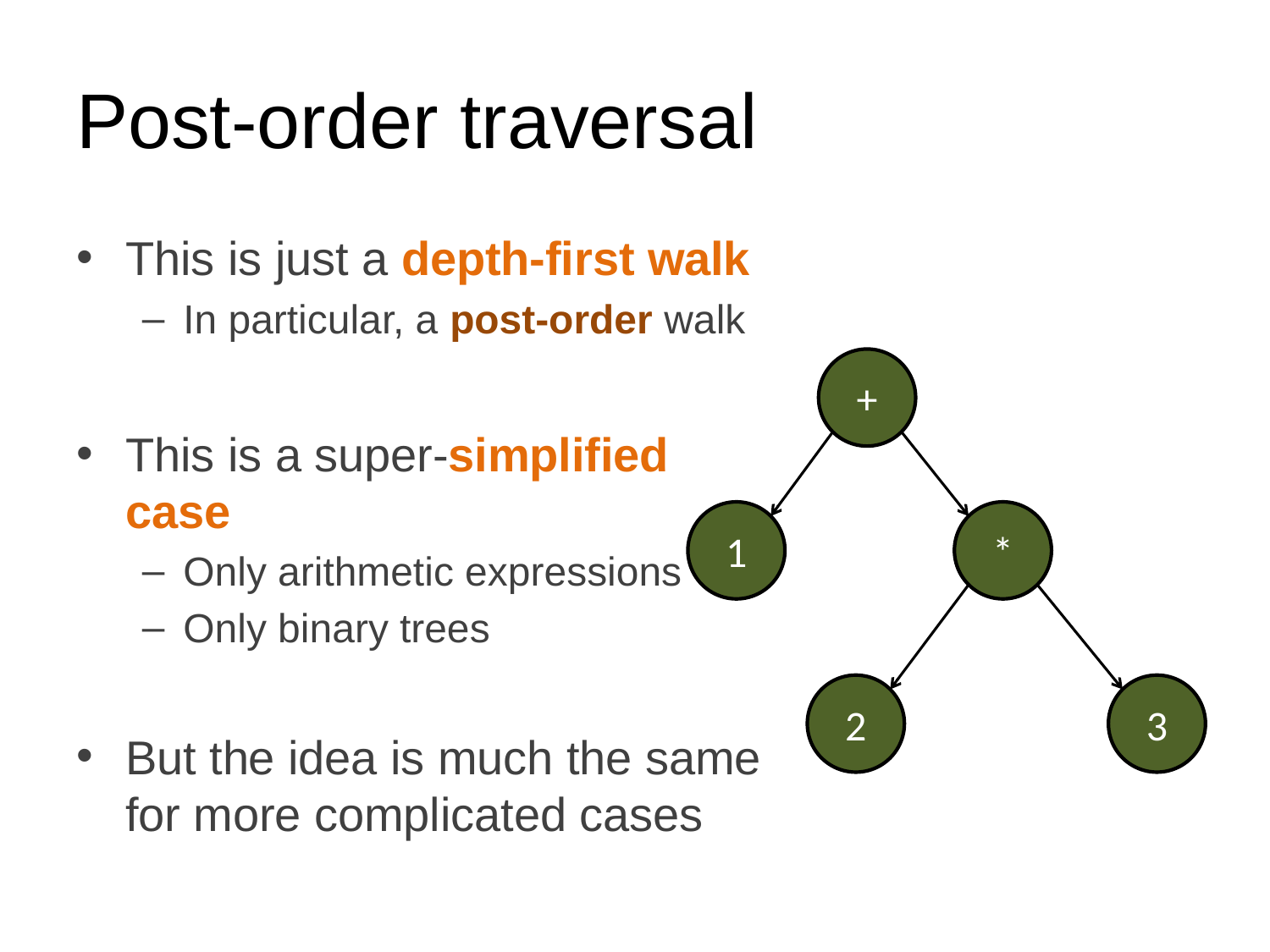

# Post-order traversal
This is just a depth-first walk
In particular, a post-order walk

This is a super-simplified case
Only arithmetic expressions
Only binary trees

But the idea is much the same for more complicated cases
+
1
*
2
3